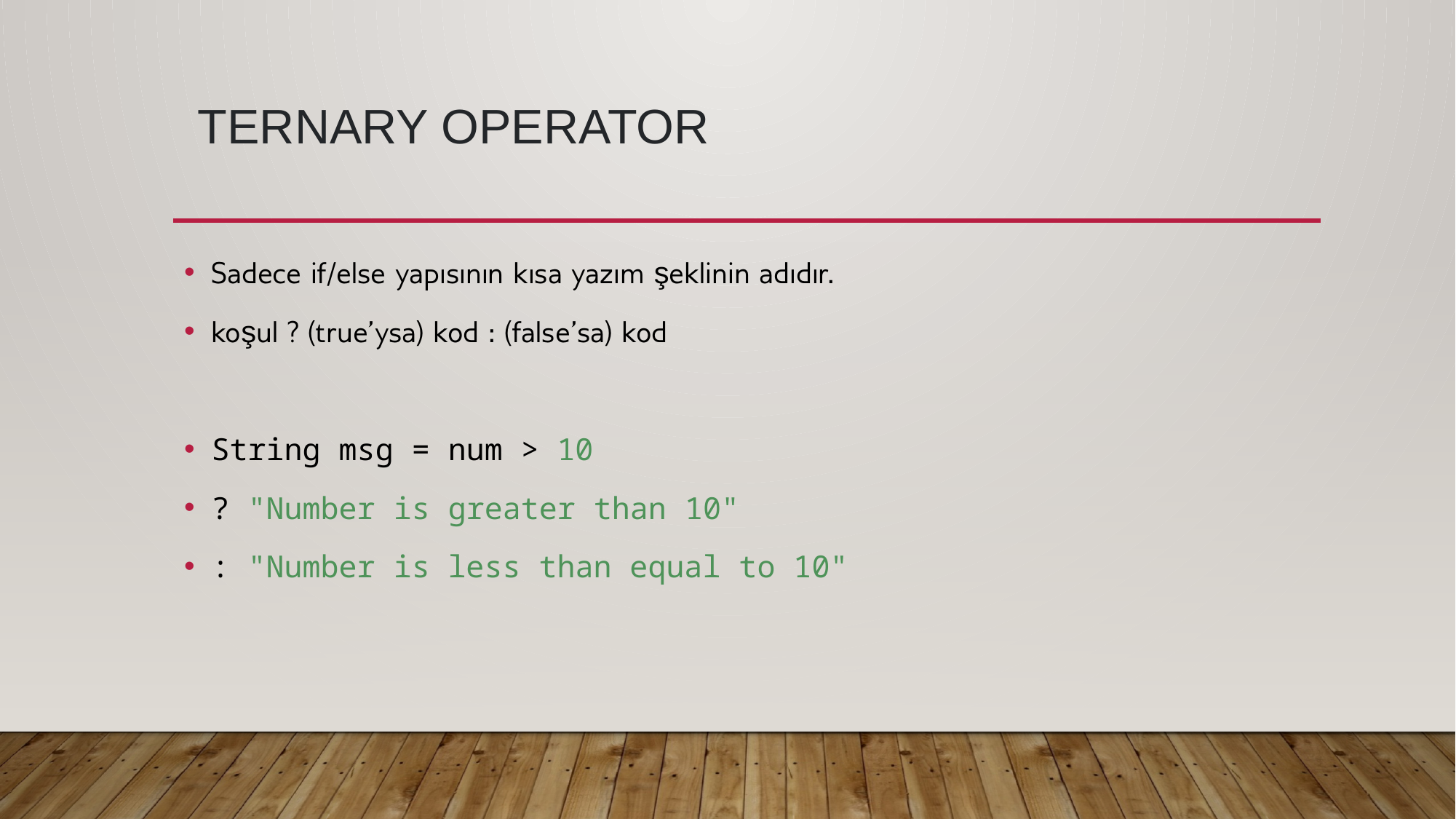

58
# ternary operator
Sadece if/else yapısının kısa yazım şeklinin adıdır.
koşul ? (true’ysa) kod : (false’sa) kod

String msg = num > 10
? "Number is greater than 10"
: "Number is less than equal to 10"